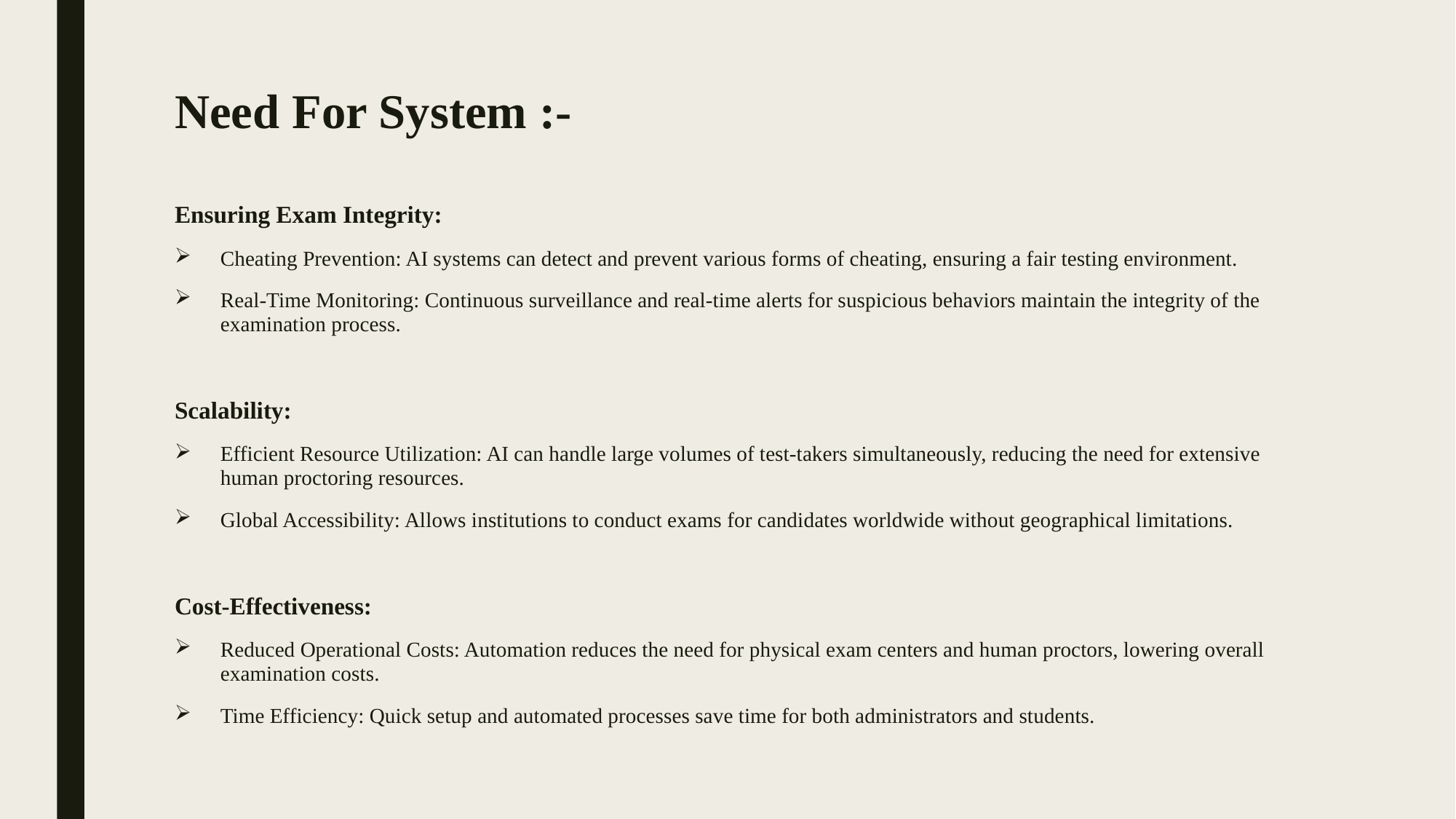

# Need For System :-
Ensuring Exam Integrity:
Cheating Prevention: AI systems can detect and prevent various forms of cheating, ensuring a fair testing environment.
Real-Time Monitoring: Continuous surveillance and real-time alerts for suspicious behaviors maintain the integrity of the examination process.

Scalability:
Efficient Resource Utilization: AI can handle large volumes of test-takers simultaneously, reducing the need for extensive human proctoring resources.
Global Accessibility: Allows institutions to conduct exams for candidates worldwide without geographical limitations.

Cost-Effectiveness:
Reduced Operational Costs: Automation reduces the need for physical exam centers and human proctors, lowering overall examination costs.
Time Efficiency: Quick setup and automated processes save time for both administrators and students.